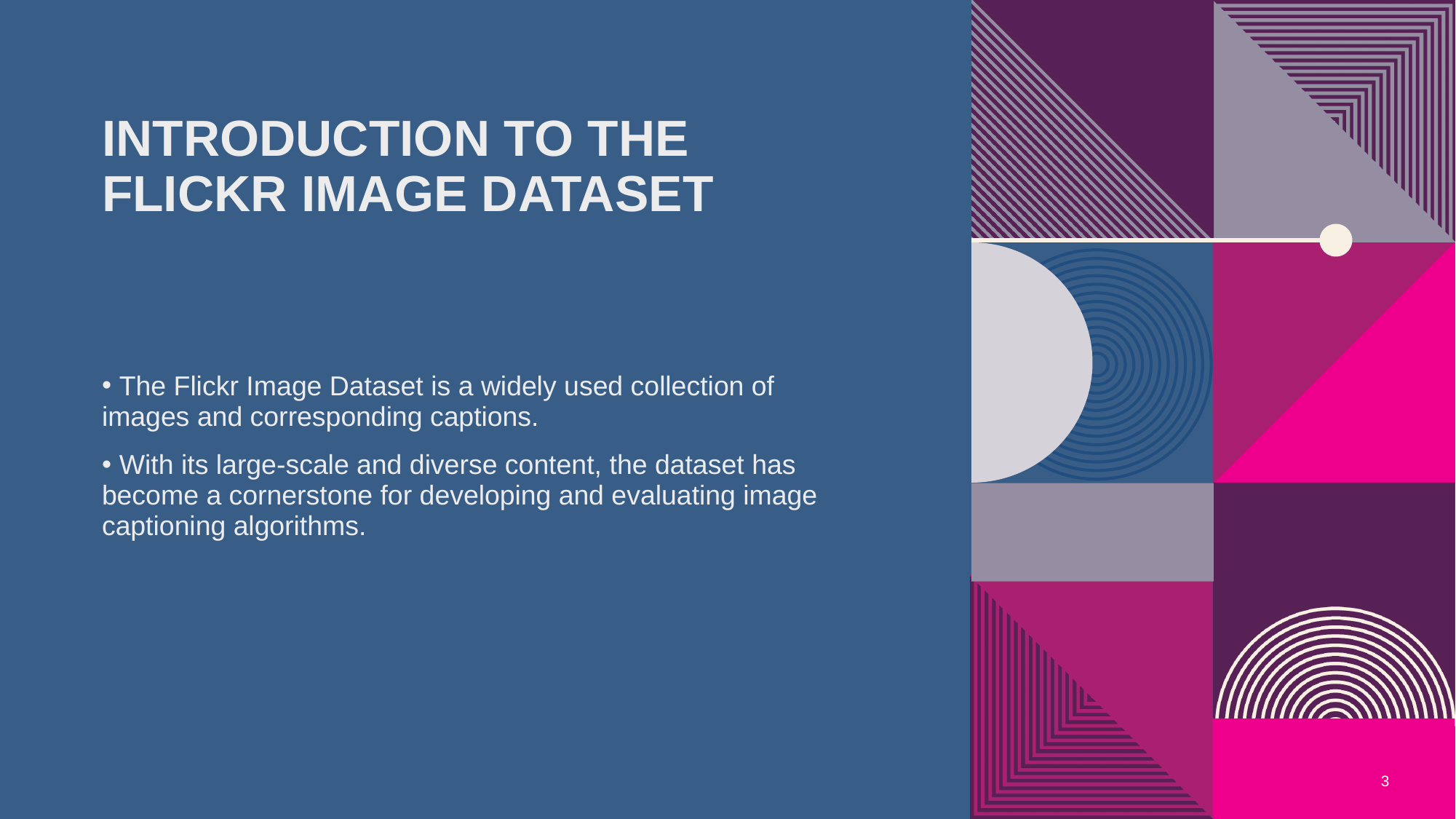

# Introduction to the Flickr Image Dataset
 The Flickr Image Dataset is a widely used collection of images and corresponding captions.
 With its large-scale and diverse content, the dataset has become a cornerstone for developing and evaluating image captioning algorithms.
3